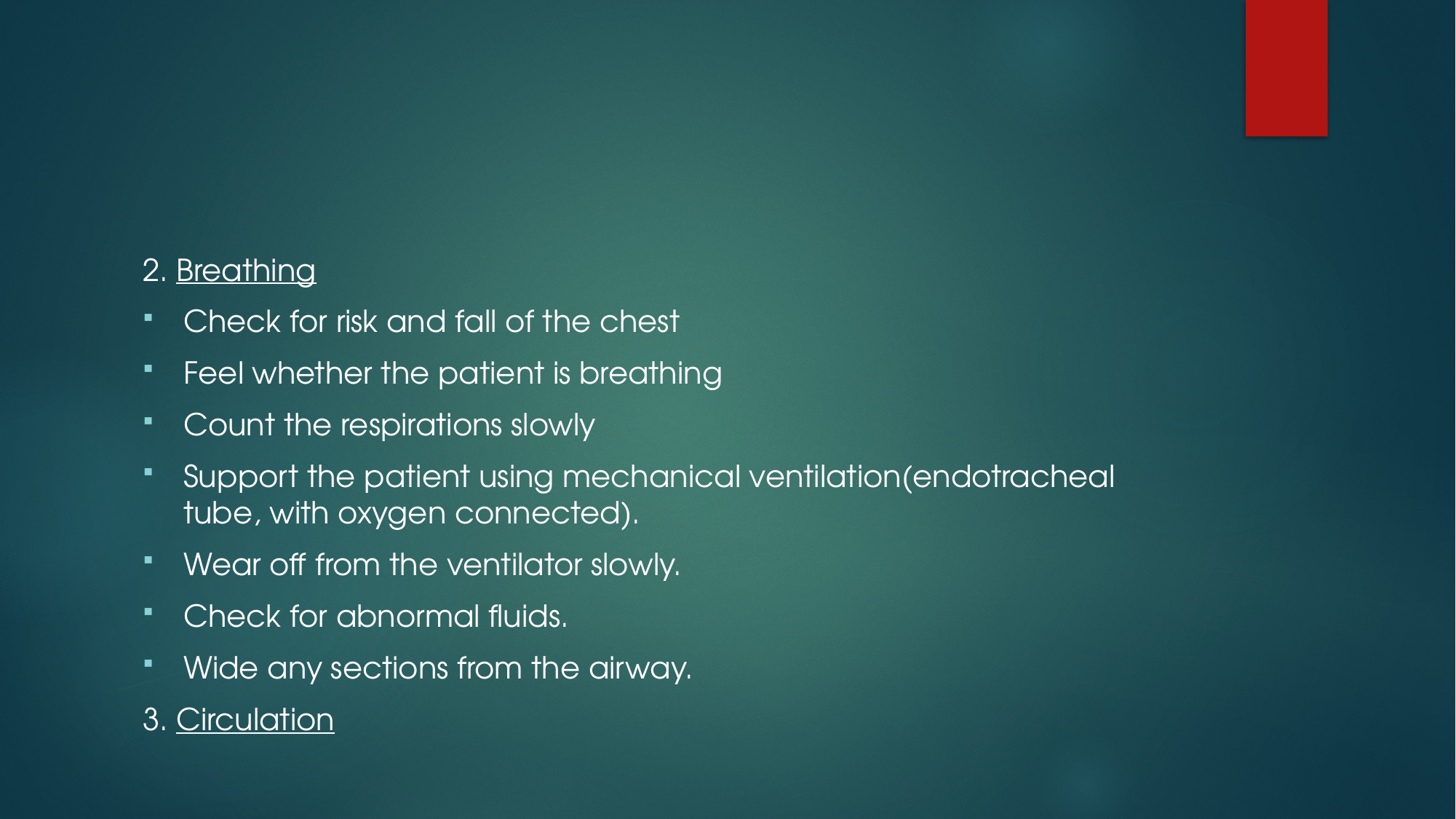

#
2. Breathing
Check for risk and fall of the chest
Feel whether the patient is breathing
Count the respirations slowly
Support the patient using mechanical ventilation(endotracheal tube, with oxygen connected).
Wear off from the ventilator slowly.
Check for abnormal fluids.
Wide any sections from the airway.
3. Circulation